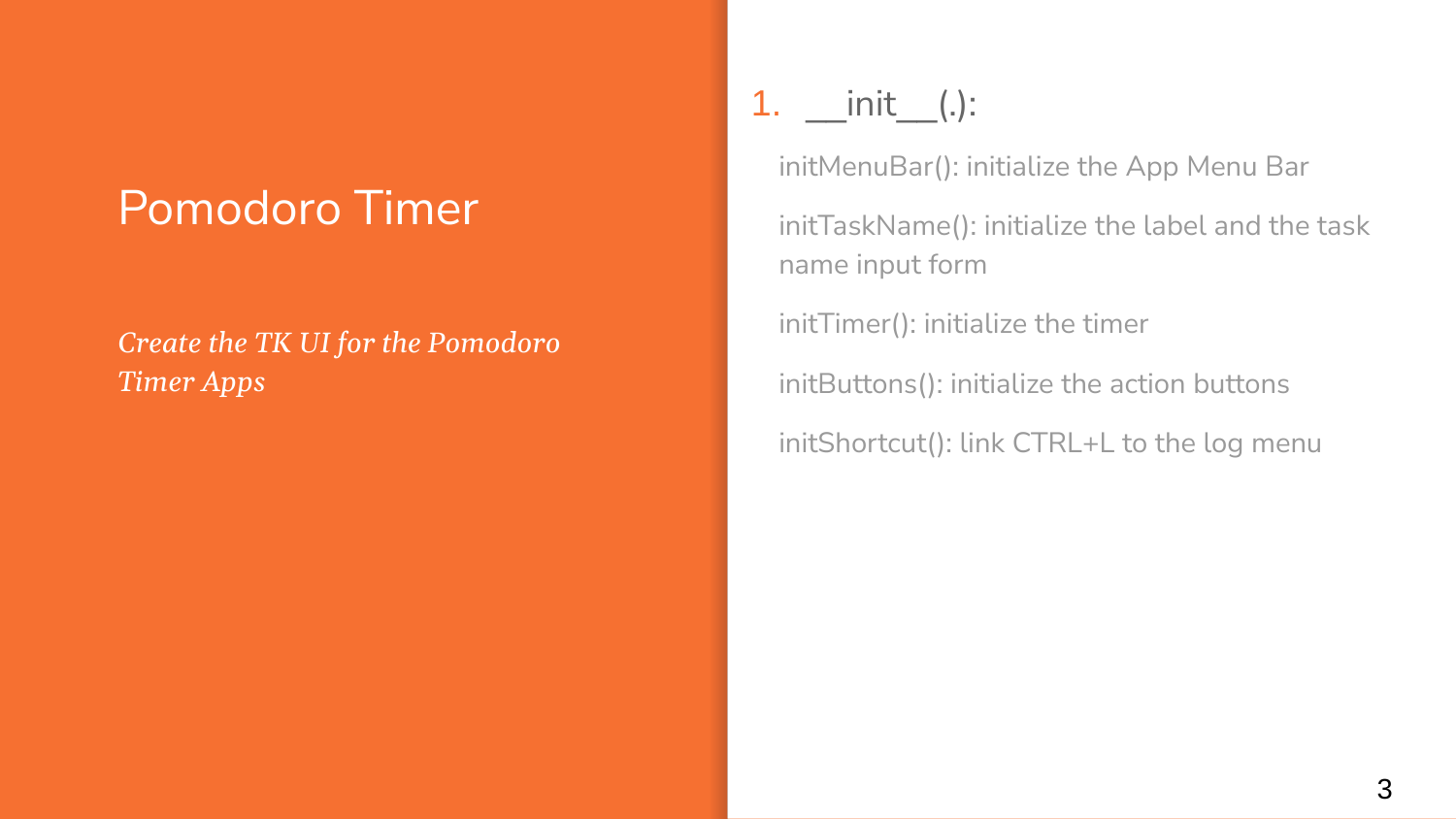

__init__(.):
initMenuBar(): initialize the App Menu Bar
initTaskName(): initialize the label and the task name input form
initTimer(): initialize the timer
initButtons(): initialize the action buttons
initShortcut(): link CTRL+L to the log menu
# Pomodoro Timer
Create the TK UI for the Pomodoro Timer Apps
3